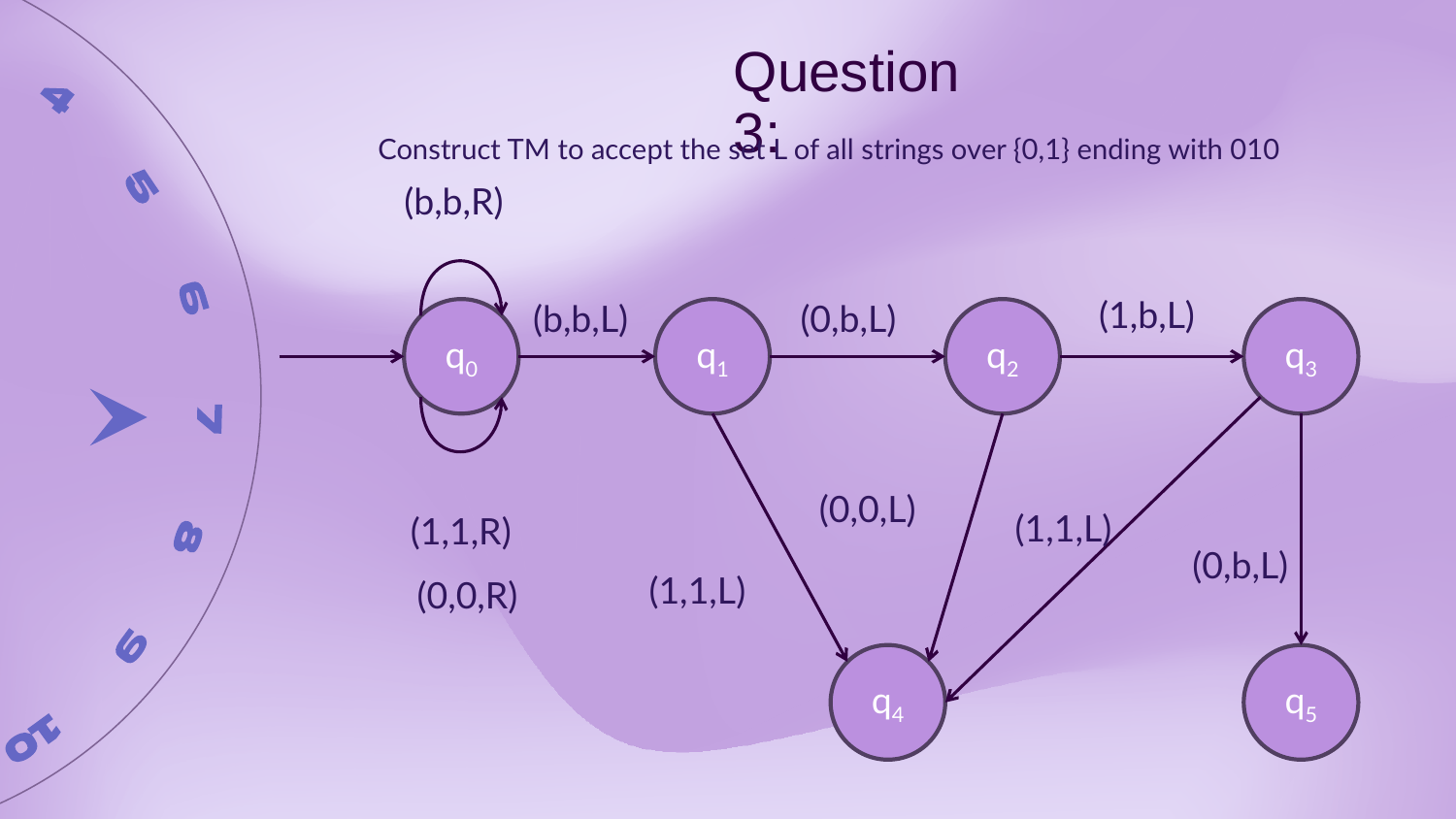

Question 3:
Construct TM to accept the set L of all strings over {0,1} ending with 010

(b,b,R)
(1,b,L)
(b,b,L)
(0,b,L)
q0
q1
q2
q3

(0,0,L)
(1,1,L)
(1,1,R)
(0,b,L)
(1,1,L)
(0,0,R)
q4
q5